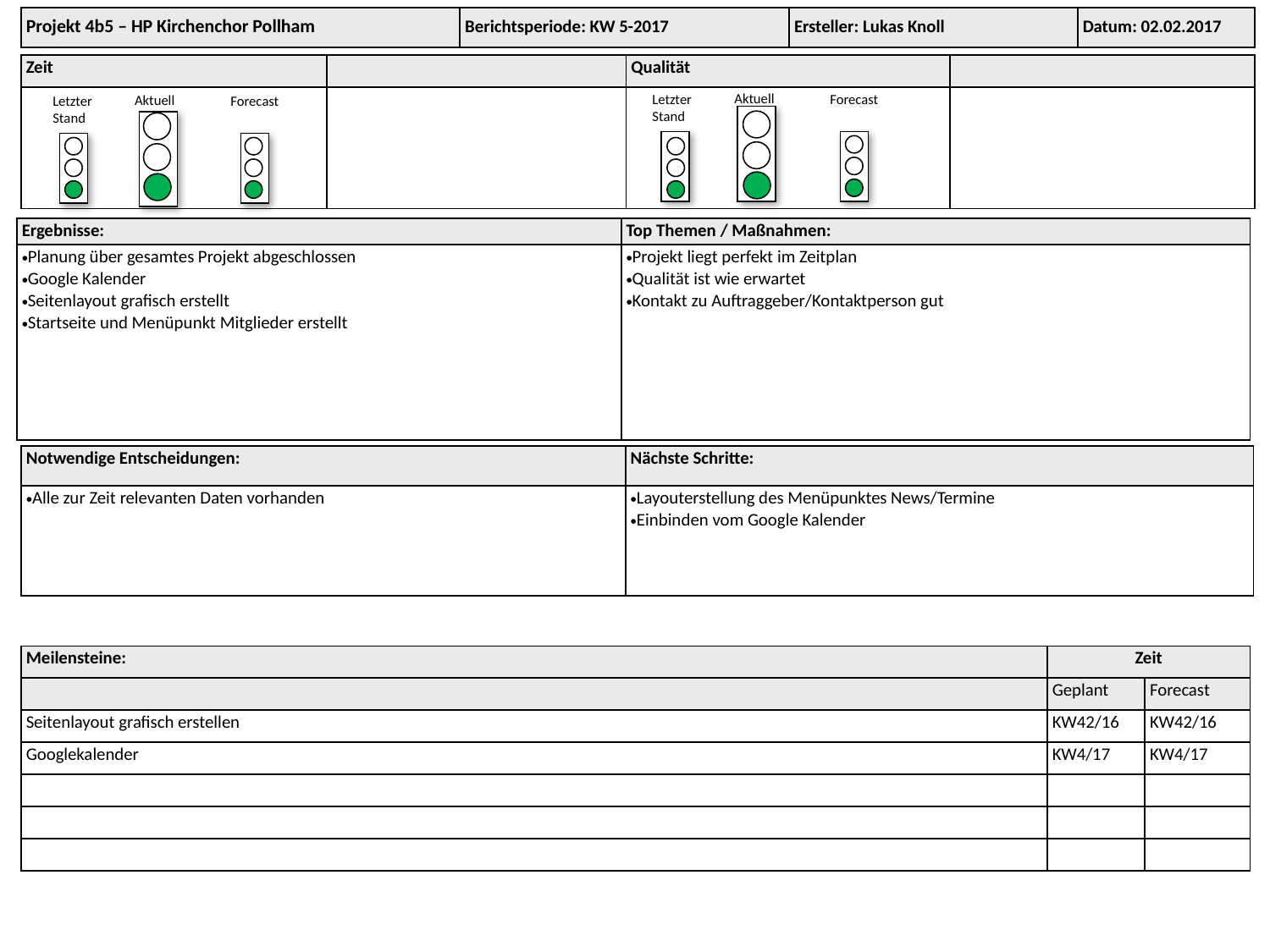

| Projekt 4b5 – HP Kirchenchor Pollham | Berichtsperiode: KW 5-2017 | Ersteller: Lukas Knoll | Datum: 02.02.2017 |
| --- | --- | --- | --- |
| Zeit |  | Qualität |  |
| --- | --- | --- | --- |
|  |  |  |  |
Aktuell

Letzter
Stand
Forecast

Aktuell

Letzter
Stand
Forecast

| Ergebnisse: | Top Themen / Maßnahmen: |
| --- | --- |
| Planung über gesamtes Projekt abgeschlossen Google Kalender Seitenlayout grafisch erstellt Startseite und Menüpunkt Mitglieder erstellt | Projekt liegt perfekt im Zeitplan Qualität ist wie erwartet Kontakt zu Auftraggeber/Kontaktperson gut |
| Notwendige Entscheidungen: | Nächste Schritte: |
| --- | --- |
| Alle zur Zeit relevanten Daten vorhanden | Layouterstellung des Menüpunktes News/Termine Einbinden vom Google Kalender |
| Meilensteine: | Zeit |  |
| --- | --- | --- |
|  | Geplant | Forecast |
| Seitenlayout grafisch erstellen | KW42/16 | KW42/16 |
| Googlekalender | KW4/17 | KW4/17 |
|  |  |  |
|  |  |  |
|  |  |  |